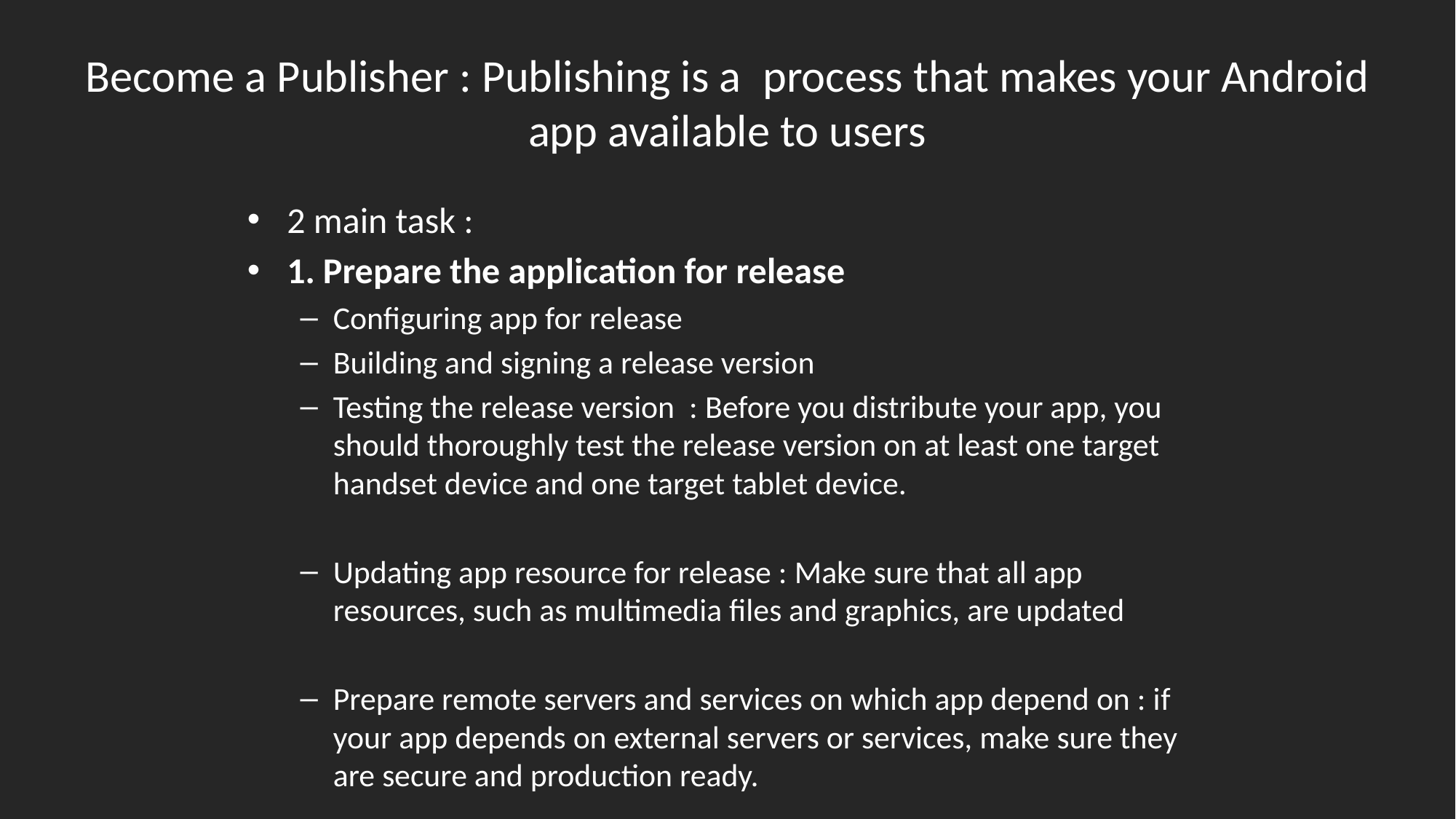

# Become a Publisher : Publishing is a  process that makes your Android app available to users
2 main task :
1. Prepare the application for release
Configuring app for release
Building and signing a release version
Testing the release version  : Before you distribute your app, you should thoroughly test the release version on at least one target handset device and one target tablet device.

Updating app resource for release : Make sure that all app resources, such as multimedia files and graphics, are updated

Prepare remote servers and services on which app depend on : if your app depends on external servers or services, make sure they are secure and production ready.